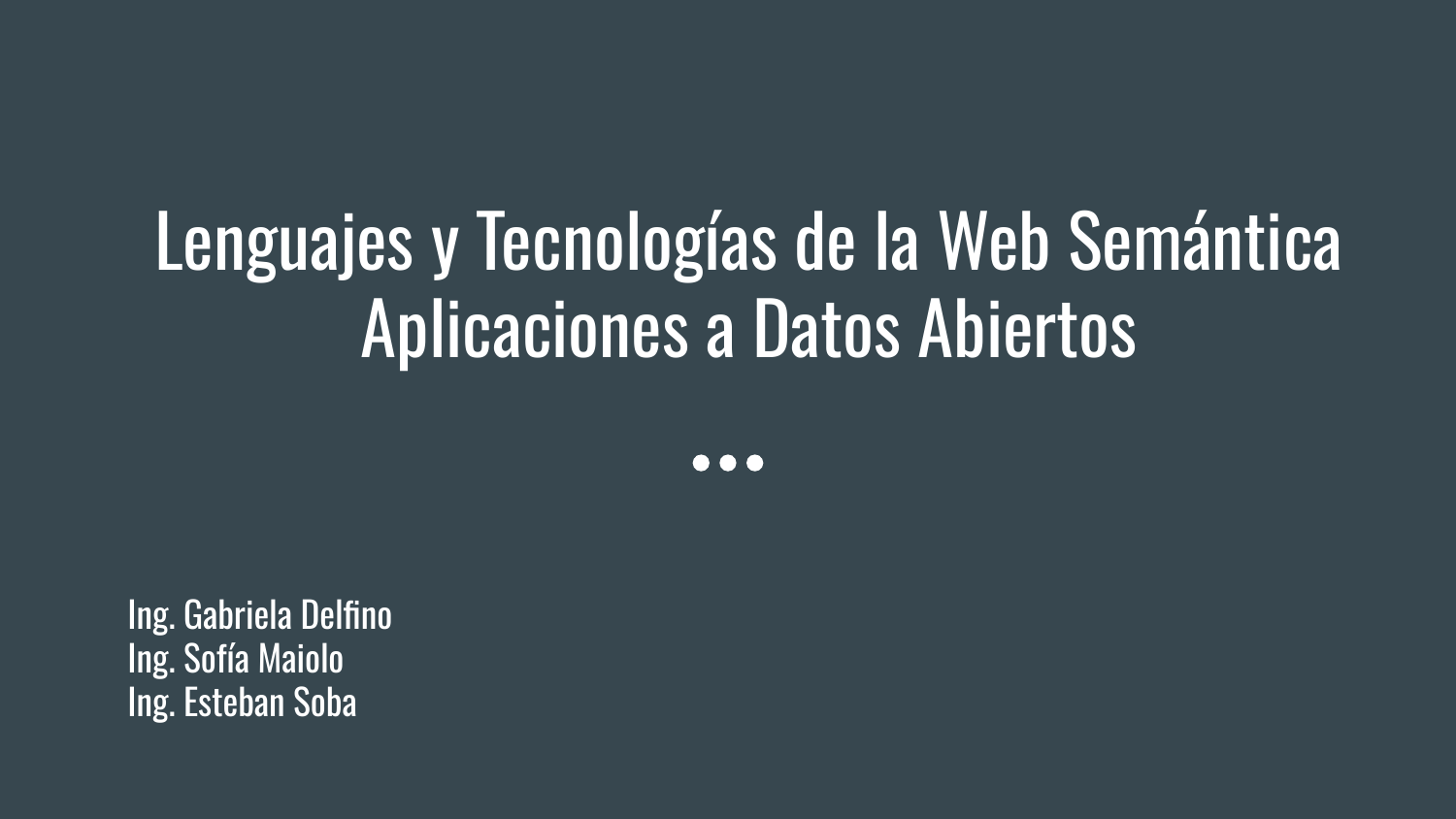

# Lenguajes y Tecnologías de la Web Semántica
Aplicaciones a Datos Abiertos

Ing. Gabriela Delfino
Ing. Sofía Maiolo
Ing. Esteban Soba